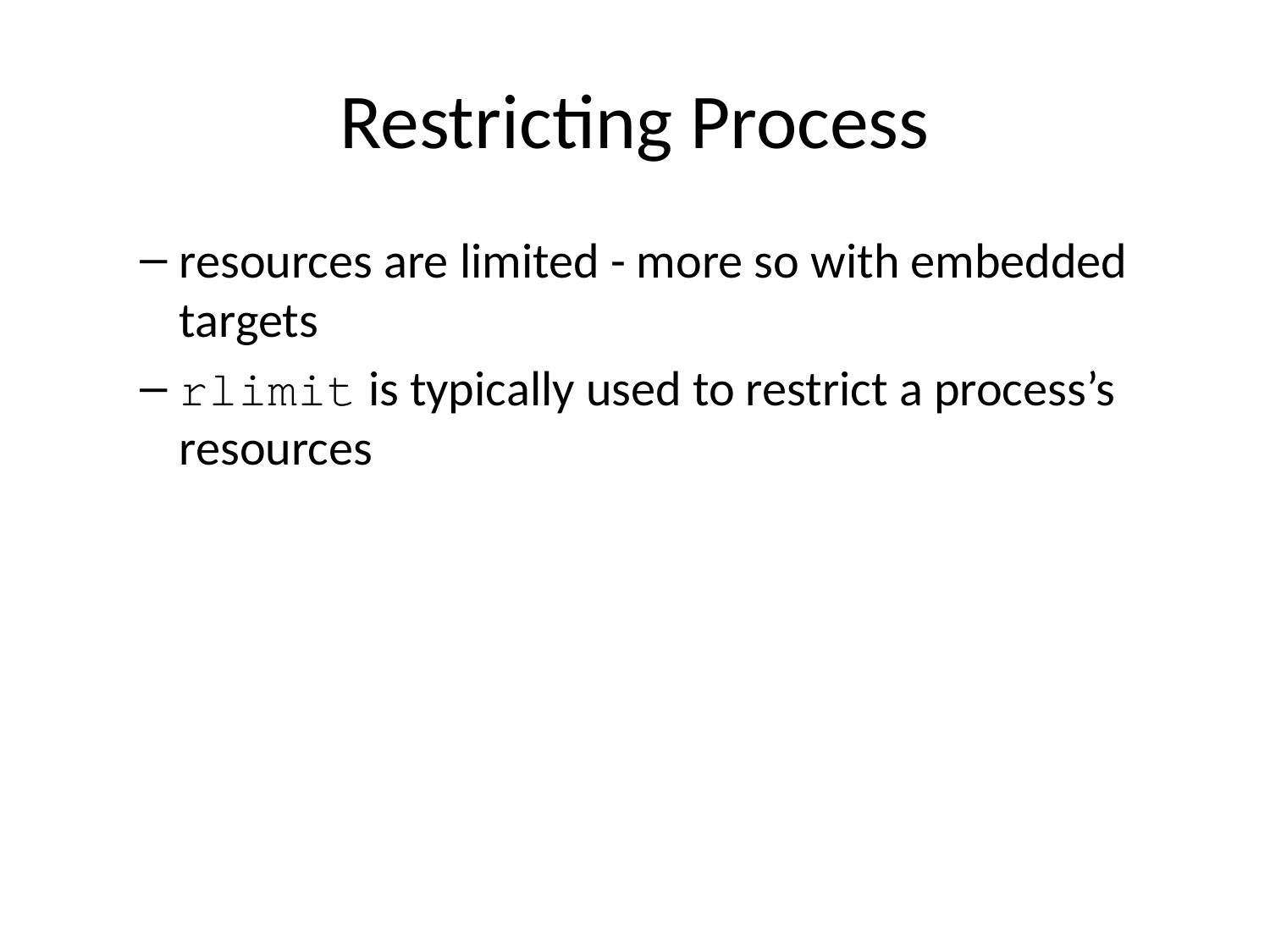

# Restricting Process
resources are limited - more so with embedded targets
rlimit is typically used to restrict a process’s resources